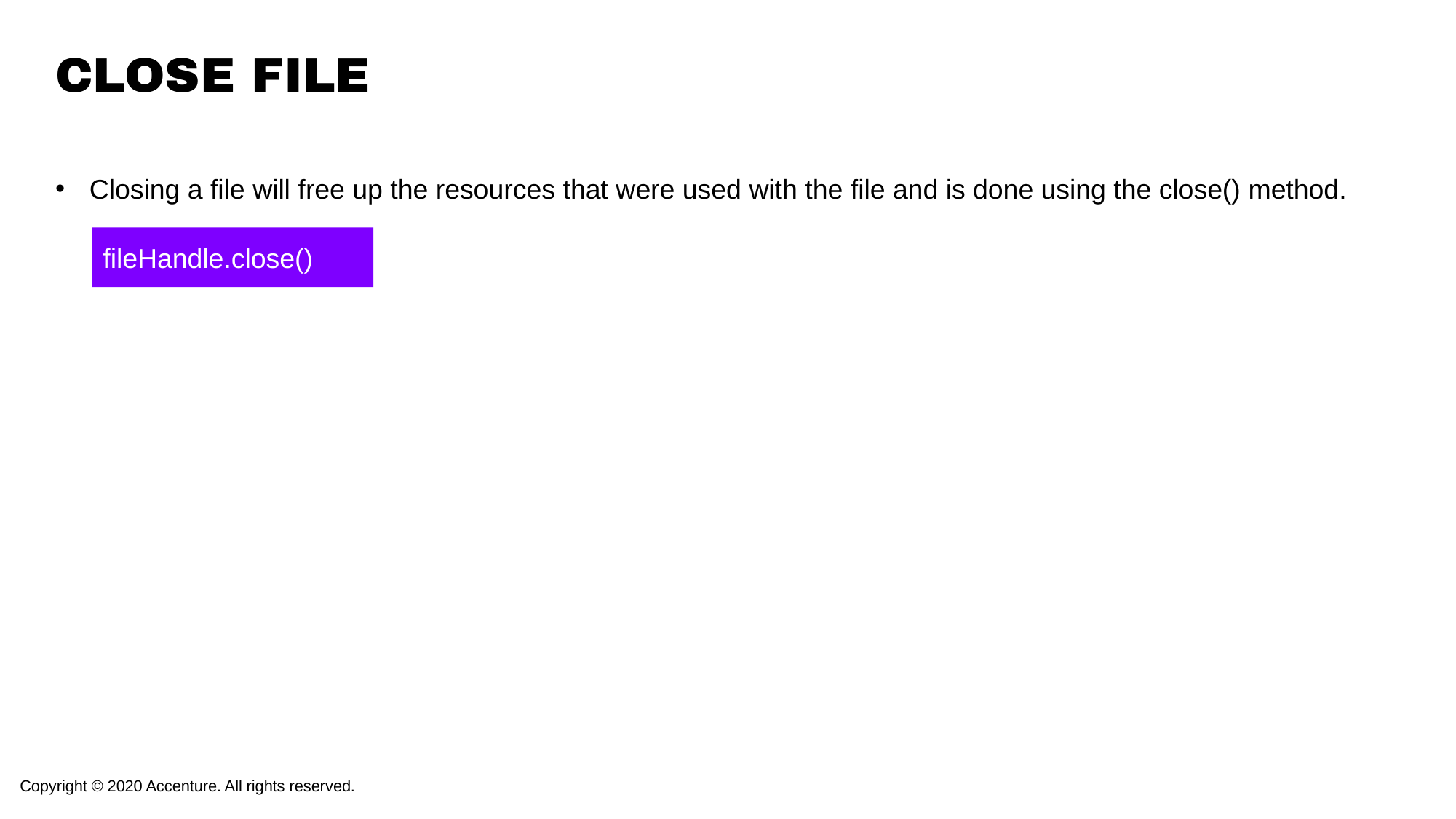

# Close File

Closing a file will free up the resources that were used with the file and is done using the close() method.

fileHandle.close()